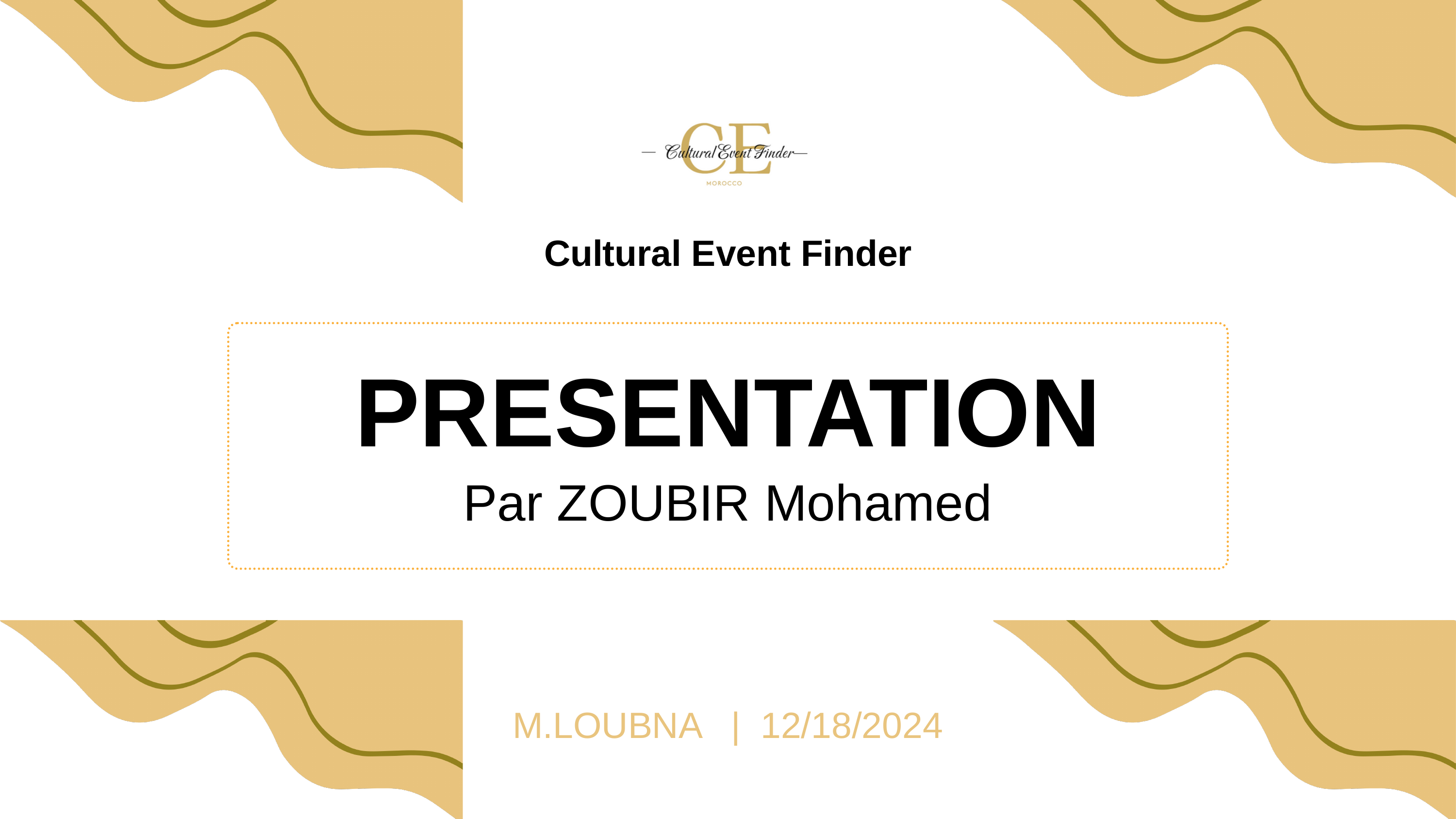

Cultural Event Finder

PRESENTATION
Par ZOUBIR Mohamed

M.LOUBNA   |  12/18/2024